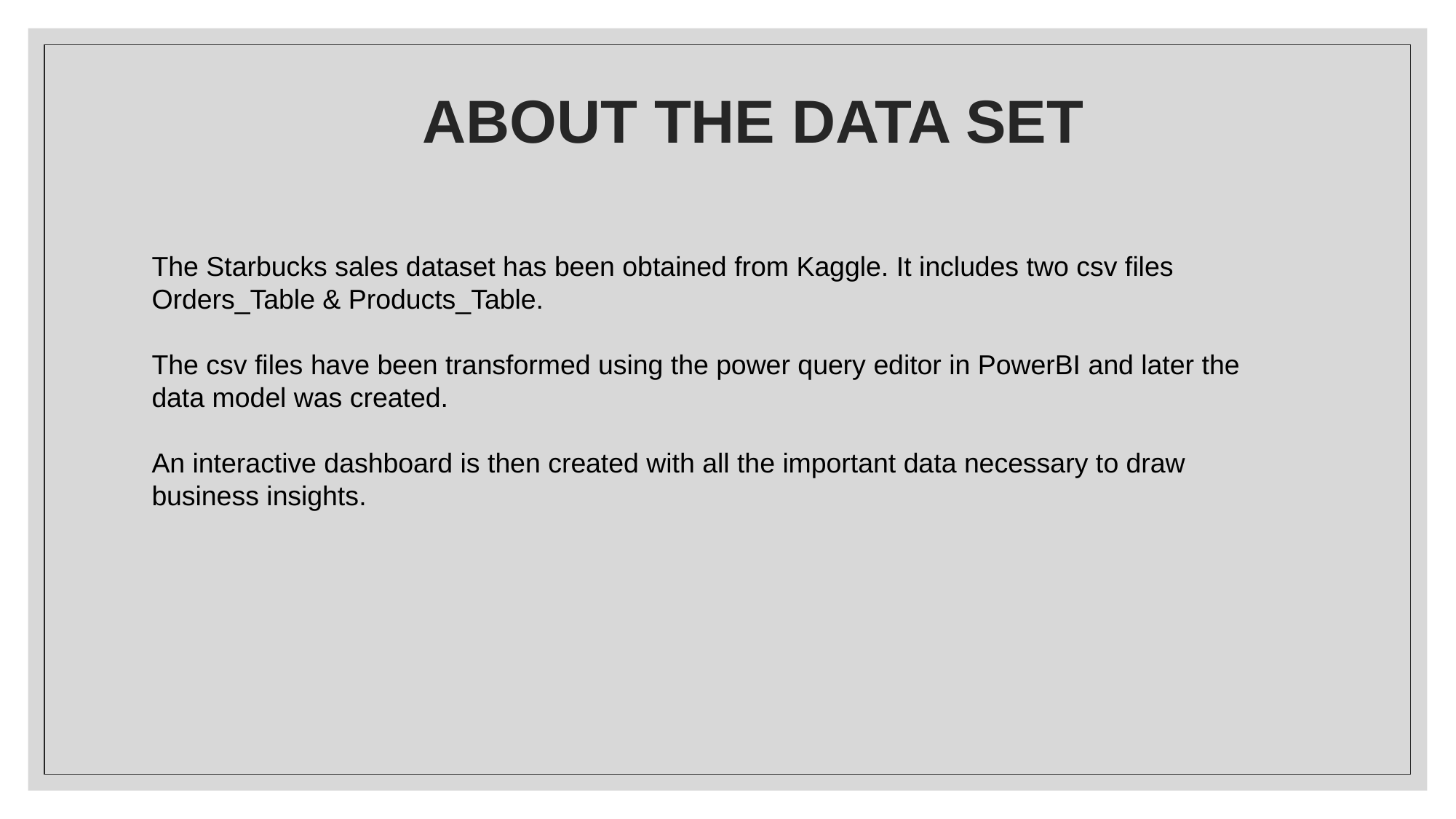

# ABOUT THE DATA SET
The Starbucks sales dataset has been obtained from Kaggle. It includes two csv files Orders_Table & Products_Table.

The csv files have been transformed using the power query editor in PowerBI and later the data model was created.

An interactive dashboard is then created with all the important data necessary to draw business insights.